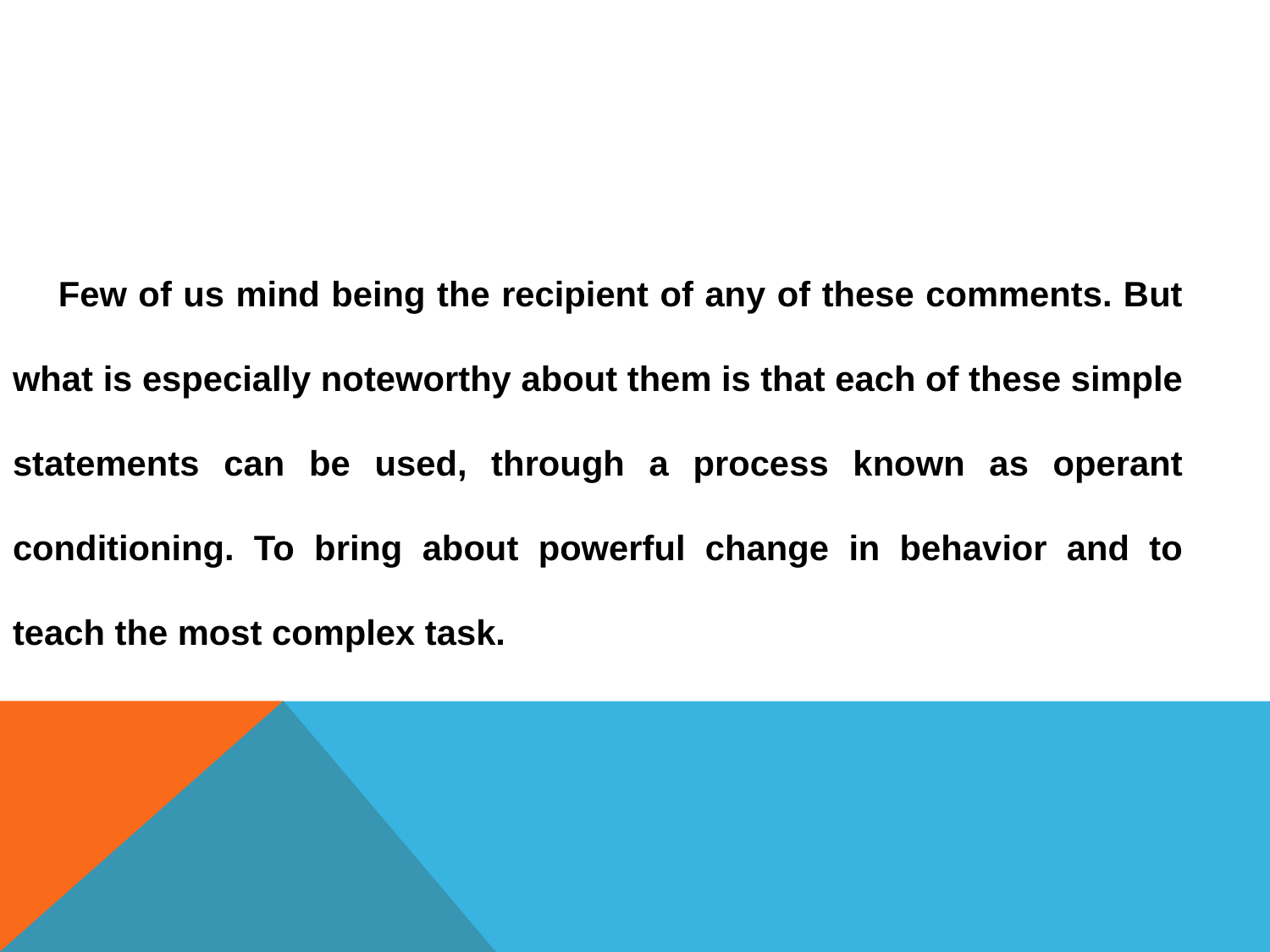

Few of us mind being the recipient of any of these comments. But what is especially noteworthy about them is that each of these simple statements can be used, through a process known as operant conditioning. To bring about powerful change in behavior and to teach the most complex task.